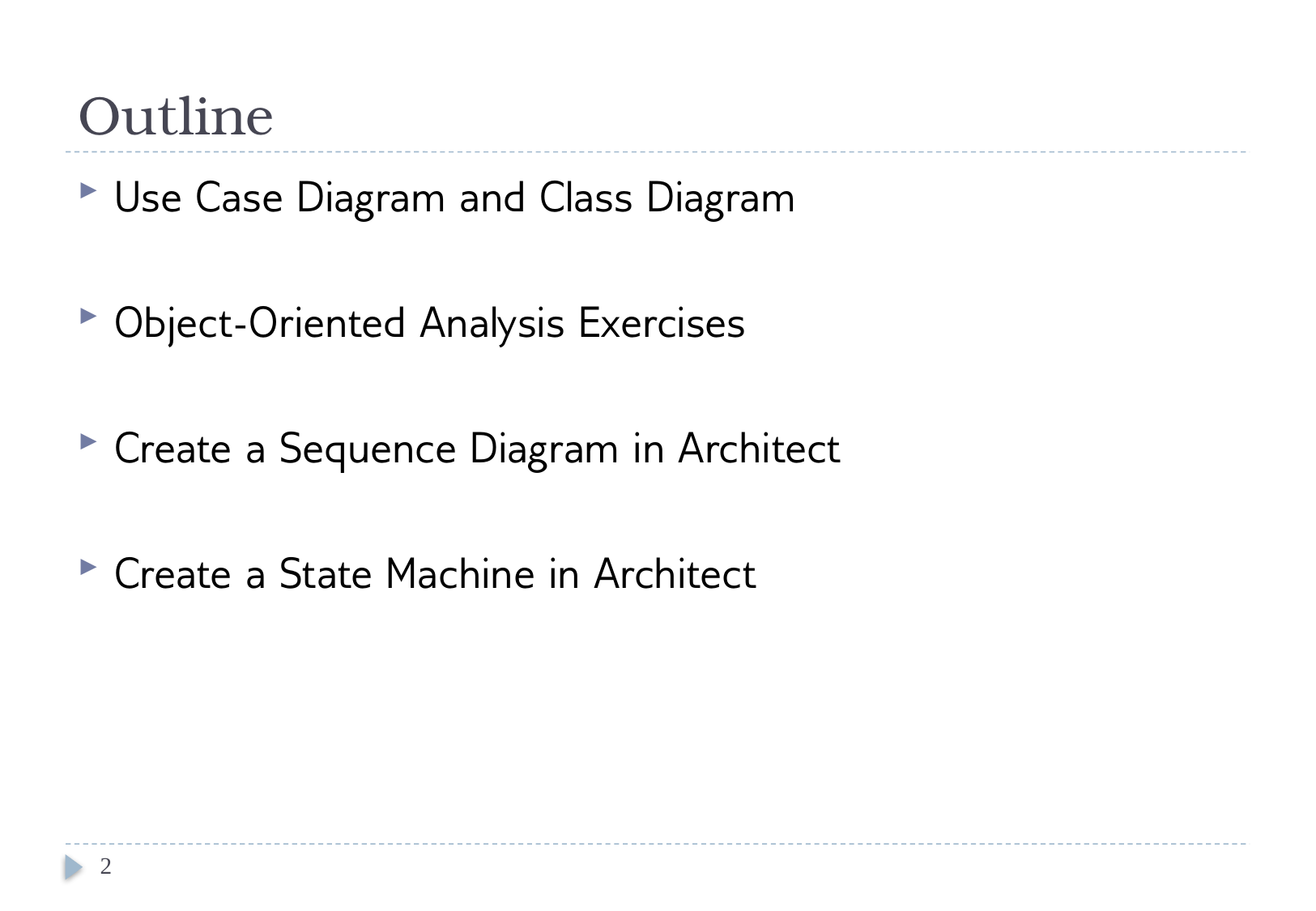

# Outline
Use Case Diagram and Class Diagram

Object-Oriented Analysis Exercises

Create a Sequence Diagram in Architect

Create a State Machine in Architect

2